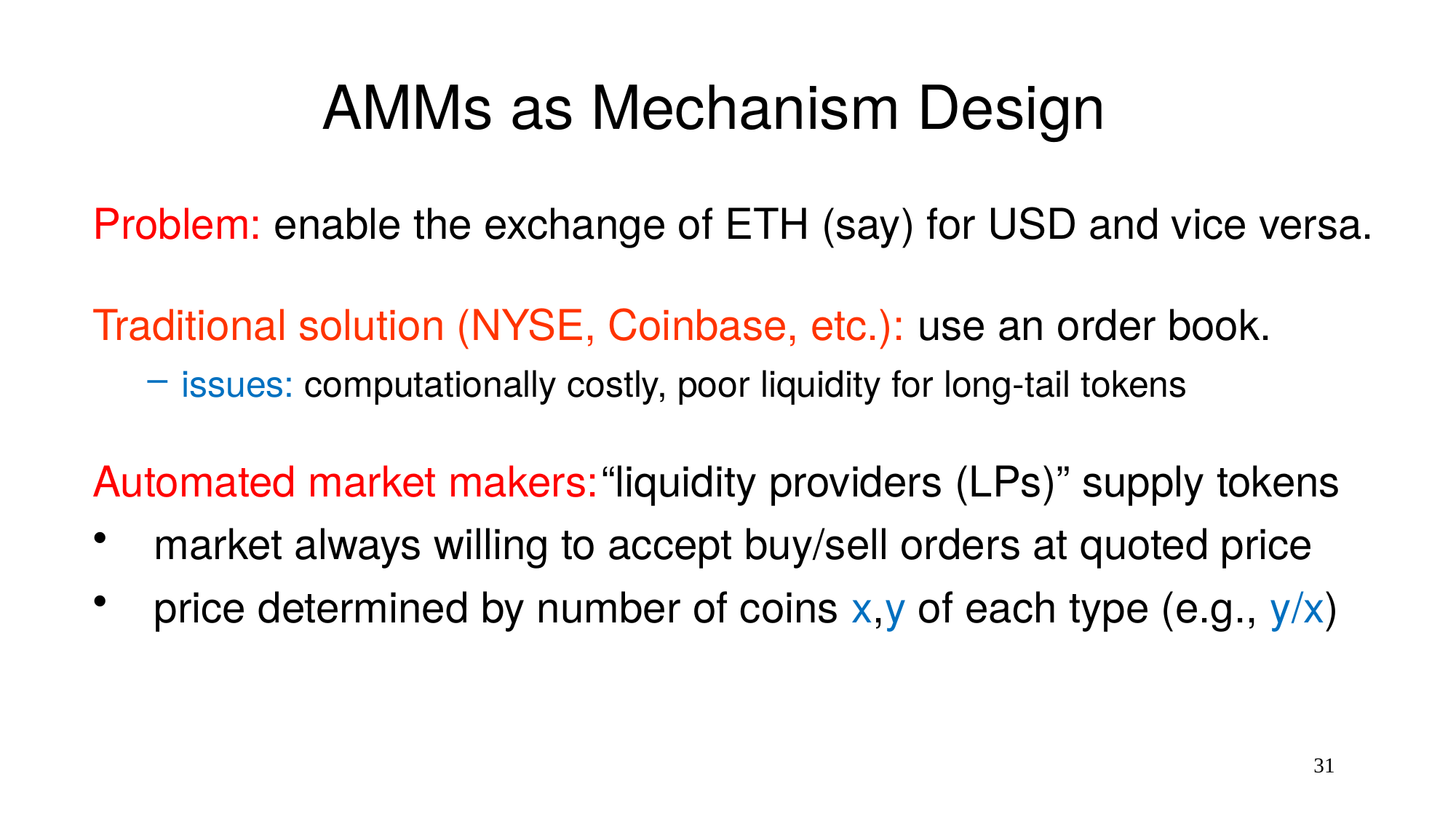

# AMMs as Mechanism Design
Problem: enable the exchange of ETH (say) for USD and vice versa.

Traditional solution (NYSE, Coinbase, etc.): use an order book.
issues: computationally costly, poor liquidity for long-tail tokens

Automated market makers: “liquidity providers (LPs)” supply tokens
market always willing to accept buy/sell orders at quoted price
price determined by number of coins x,y of each type (e.g., y/x)

31